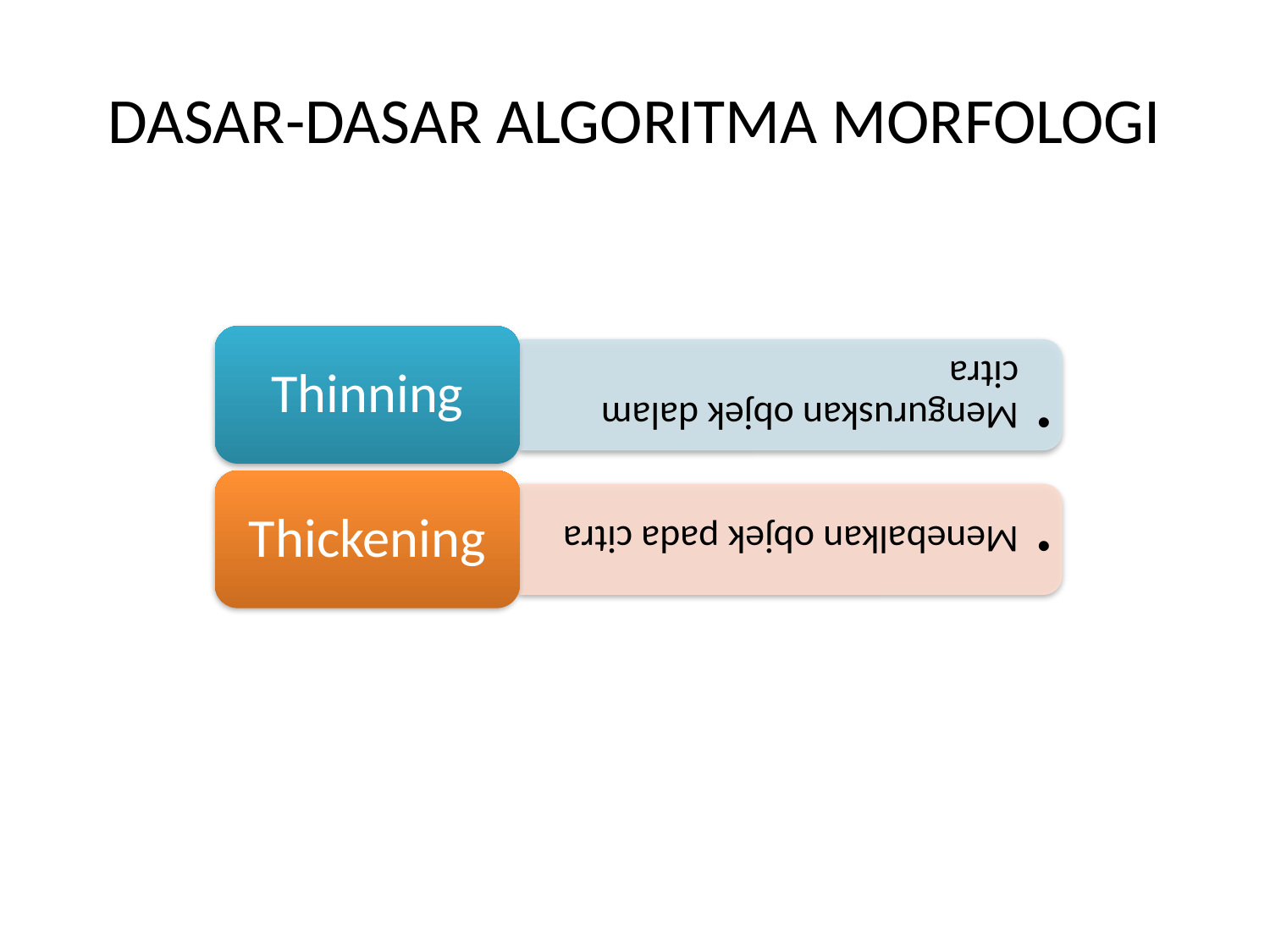

# DASAR-DASAR ALGORITMA MORFOLOGI
Menguruskan objek dalam citra
Thinning
Menebalkan objek pada citra
Thickening